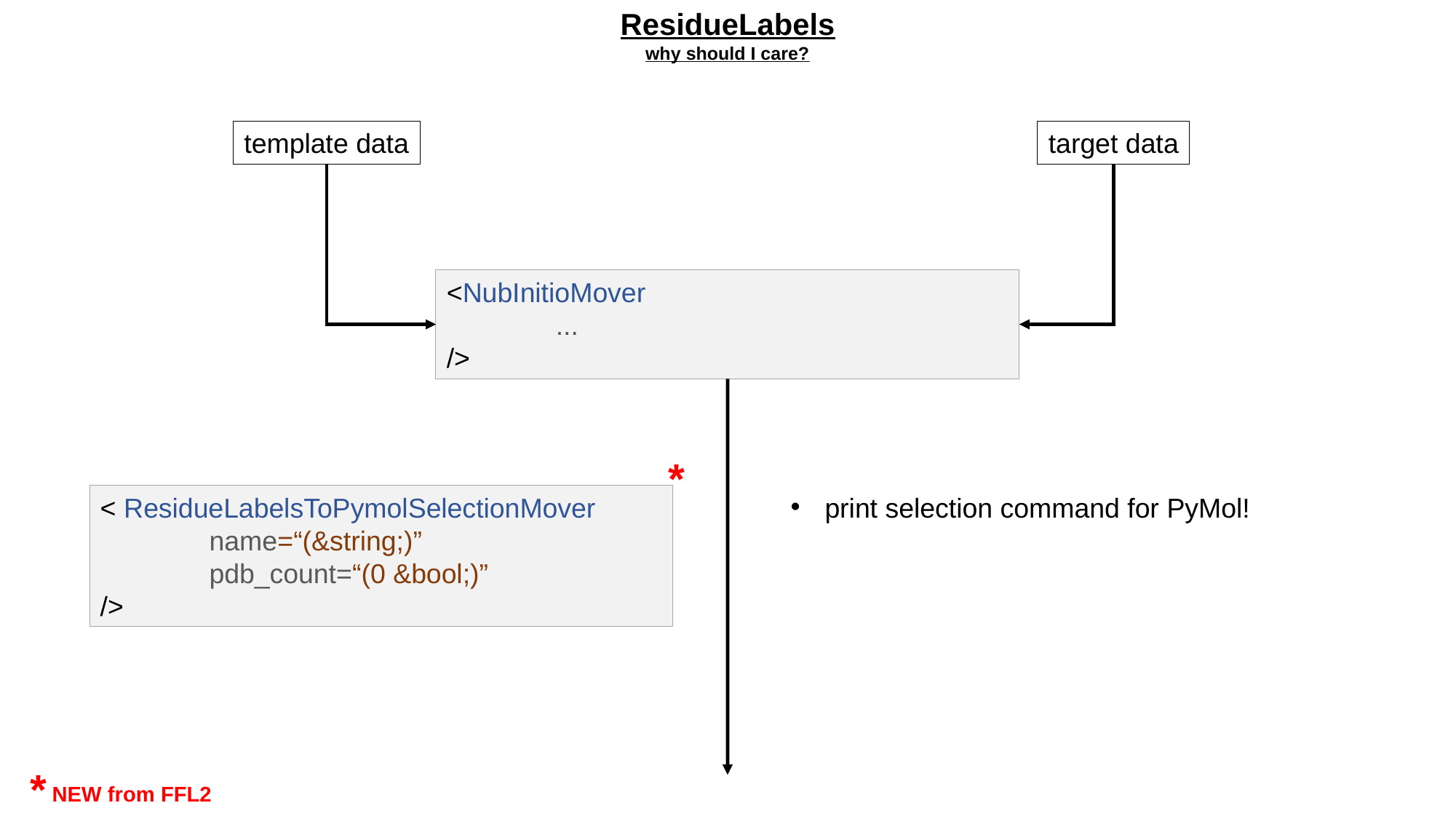

ResidueLabels
why should I care?
template data
target data
<NubInitioMover
	...
/>
*
< ResidueLabelsToPymolSelectionMover
	name=“(&string;)”
	pdb_count=“(0 &bool;)”
/>
print selection command for PyMol!
*
NEW from FFL2